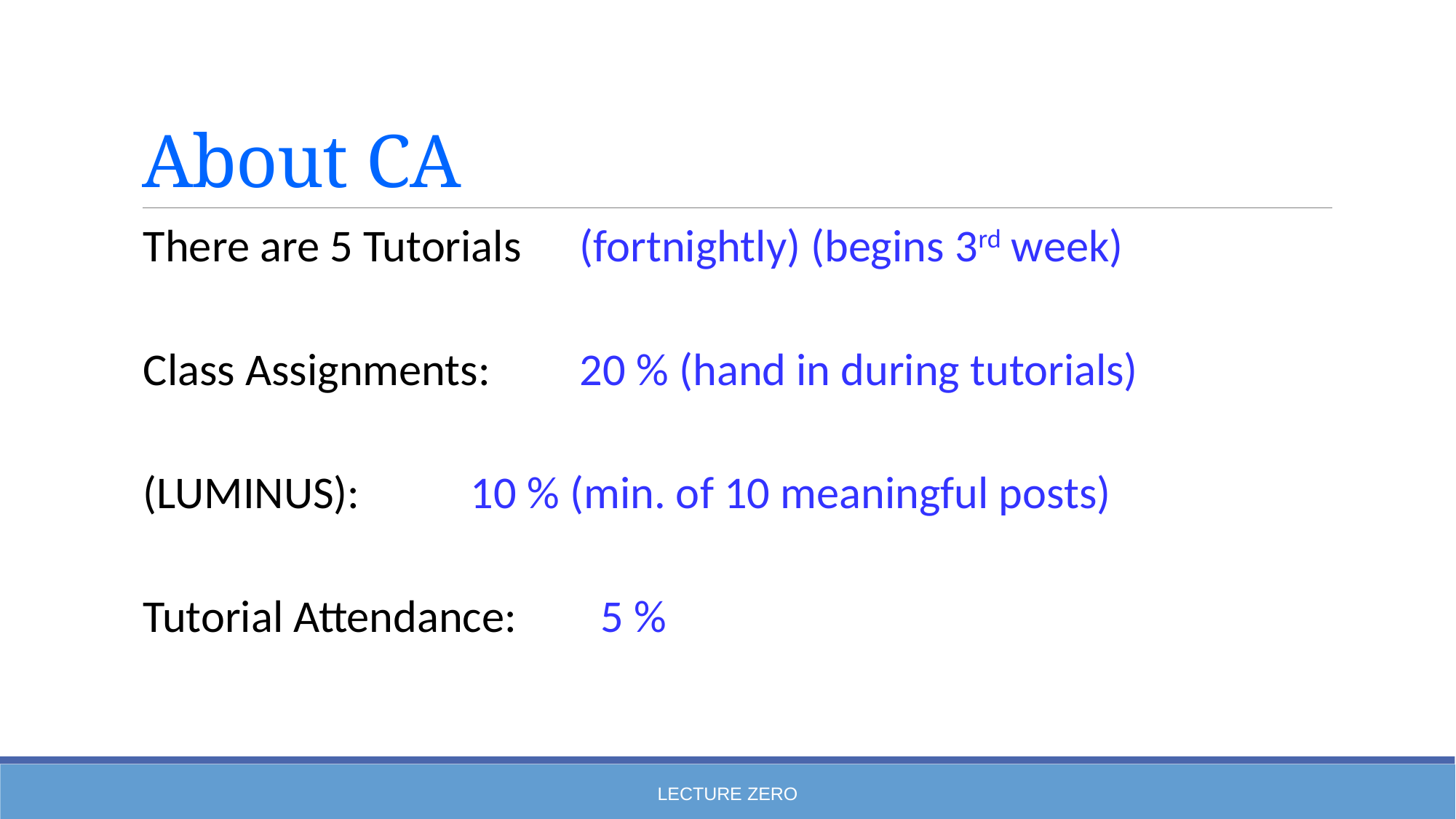

# About CA
There are 5 Tutorials 	(fortnightly) (begins 3rd week)

Class Assignments:	20 % (hand in during tutorials)

(LUMINUS):		10 % (min. of 10 meaningful posts)

Tutorial Attendance:	  5 %

Lecture Zero